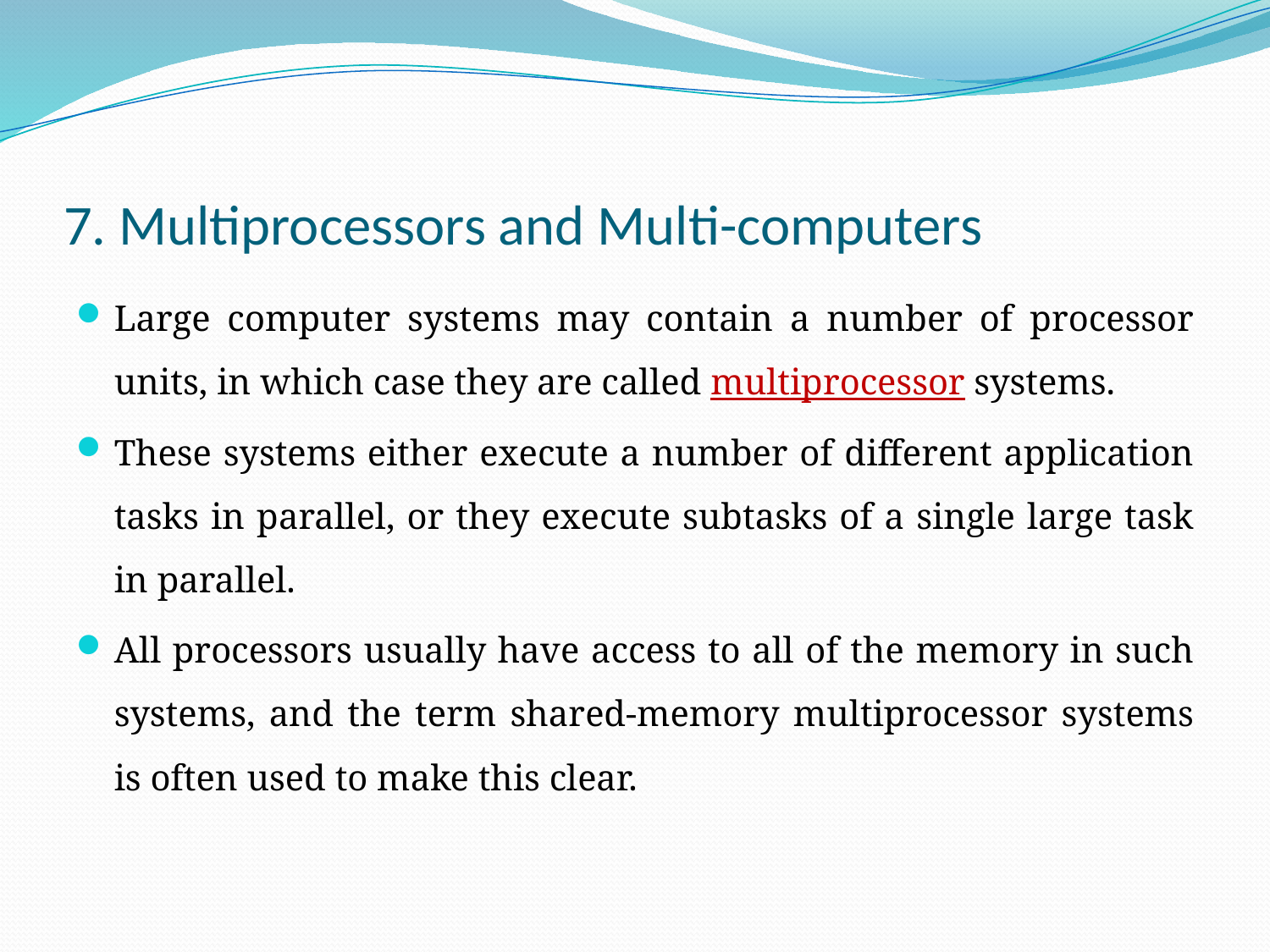

# 7. Multiprocessors and Multi-computers
Large computer systems may contain a number of processor units, in which case they are called multiprocessor systems.
These systems either execute a number of different application tasks in parallel, or they execute subtasks of a single large task in parallel.
All processors usually have access to all of the memory in such systems, and the term shared-memory multiprocessor systems is often used to make this clear.